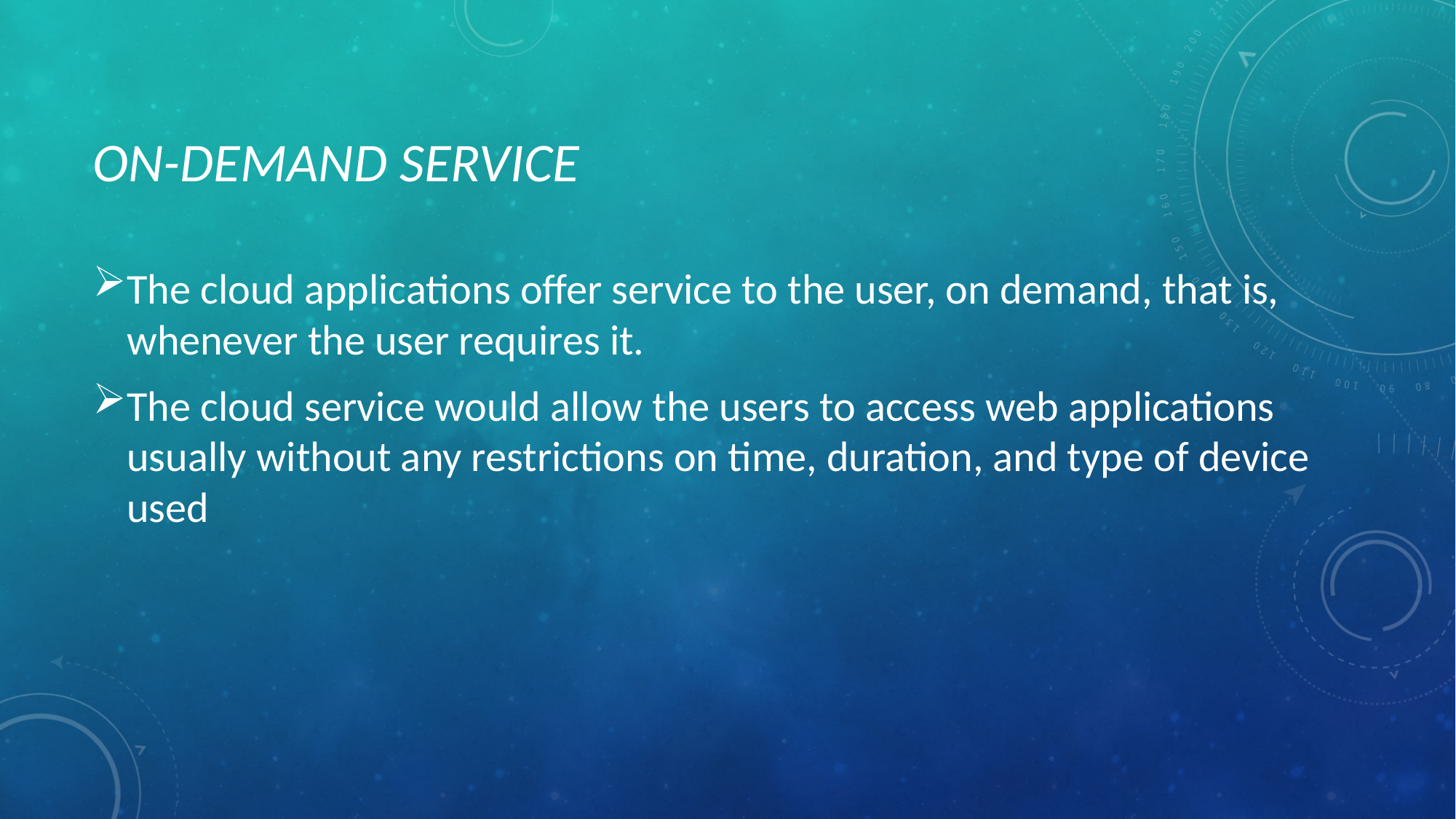

# On-demand service
The cloud applications offer service to the user, on demand, that is, whenever the user requires it.
The cloud service would allow the users to access web applications usually without any restrictions on time, duration, and type of device used